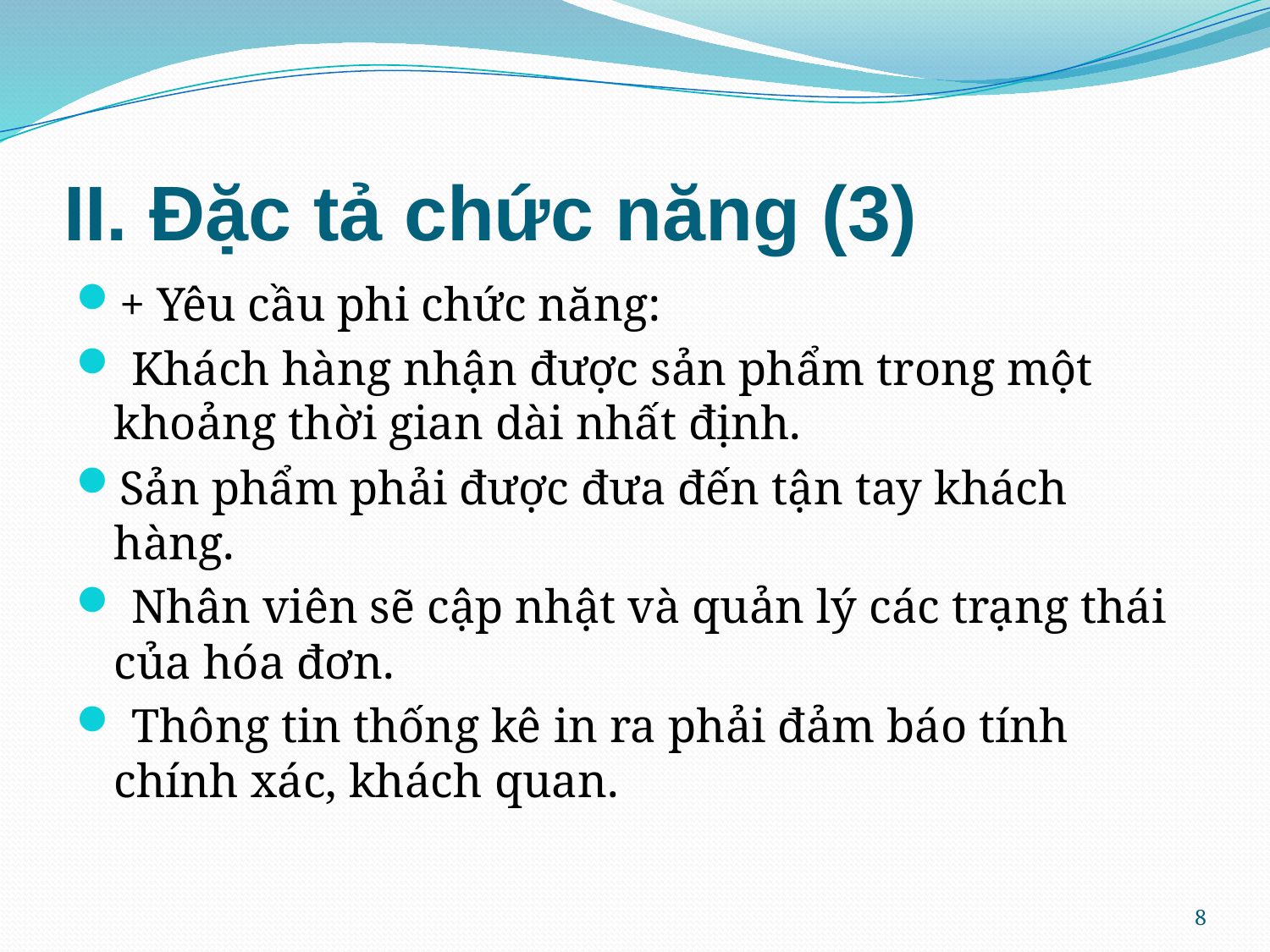

# II. Đặc tả chức năng (3)
+ Yêu cầu phi chức năng:
 Khách hàng nhận được sản phẩm trong một khoảng thời gian dài nhất định.
Sản phẩm phải được đưa đến tận tay khách hàng.
 Nhân viên sẽ cập nhật và quản lý các trạng thái của hóa đơn.
 Thông tin thống kê in ra phải đảm báo tính chính xác, khách quan.

8